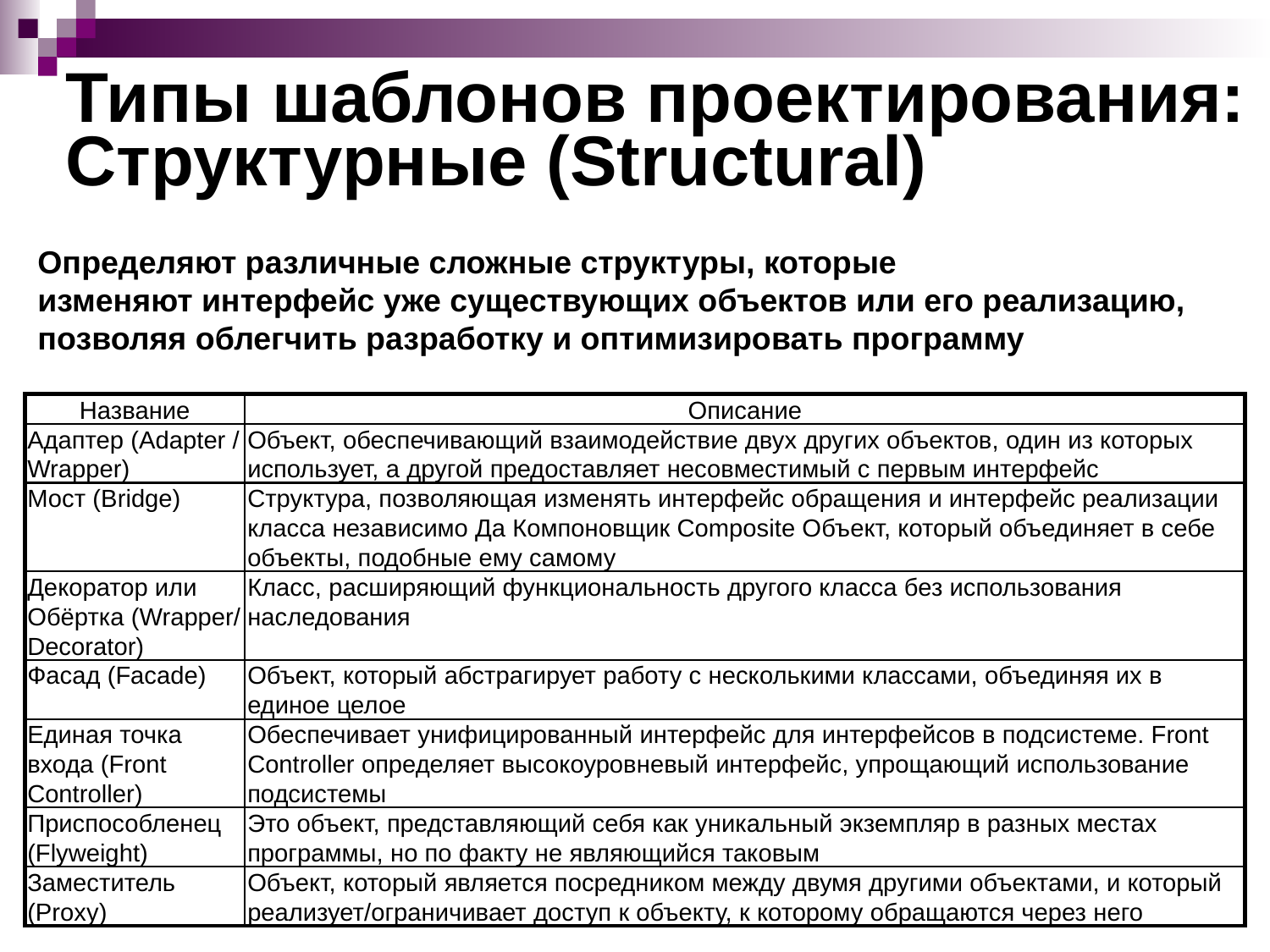

# Типы шаблонов проектирования: Структурные (Structural)
Определяют различные сложные структуры, которые изменяют интерфейс уже существующих объектов или его реализацию, позволяя облегчить разработку и оптимизировать программу
Название
Описание
Адаптер (Adapter / Wrapper)
Объект, обеспечивающий взаимодействие двух других объектов, один из которых использует, а другой предоставляет несовместимый с первым интерфейс
Мост (Bridge)
Структура, позволяющая изменять интерфейс обращения и интерфейс реализации класса независимо Да Компоновщик Composite Объект, который объединяет в себе объекты, подобные ему самому
Декоратор или Обёртка (Wrapper/ Decorator)
Класс, расширяющий функциональность другого класса без использования наследования
Фасад (Facade)
Объект, который абстрагирует работу с несколькими классами, объединяя их в единое целое
Единая точка входа (Front Controller)
Обеспечивает унифицированный интерфейс для интерфейсов в подсистеме. Front Controller определяет высокоуровневый интерфейс, упрощающий использование подсистемы
Приспособленец (Flyweight)
Это объект, представляющий себя как уникальный экземпляр в разных местах программы, но по факту не являющийся таковым
Заместитель (Proxy)
Объект, который является посредником между двумя другими объектами, и который реализует/ограничивает доступ к объекту, к которому обращаются через него